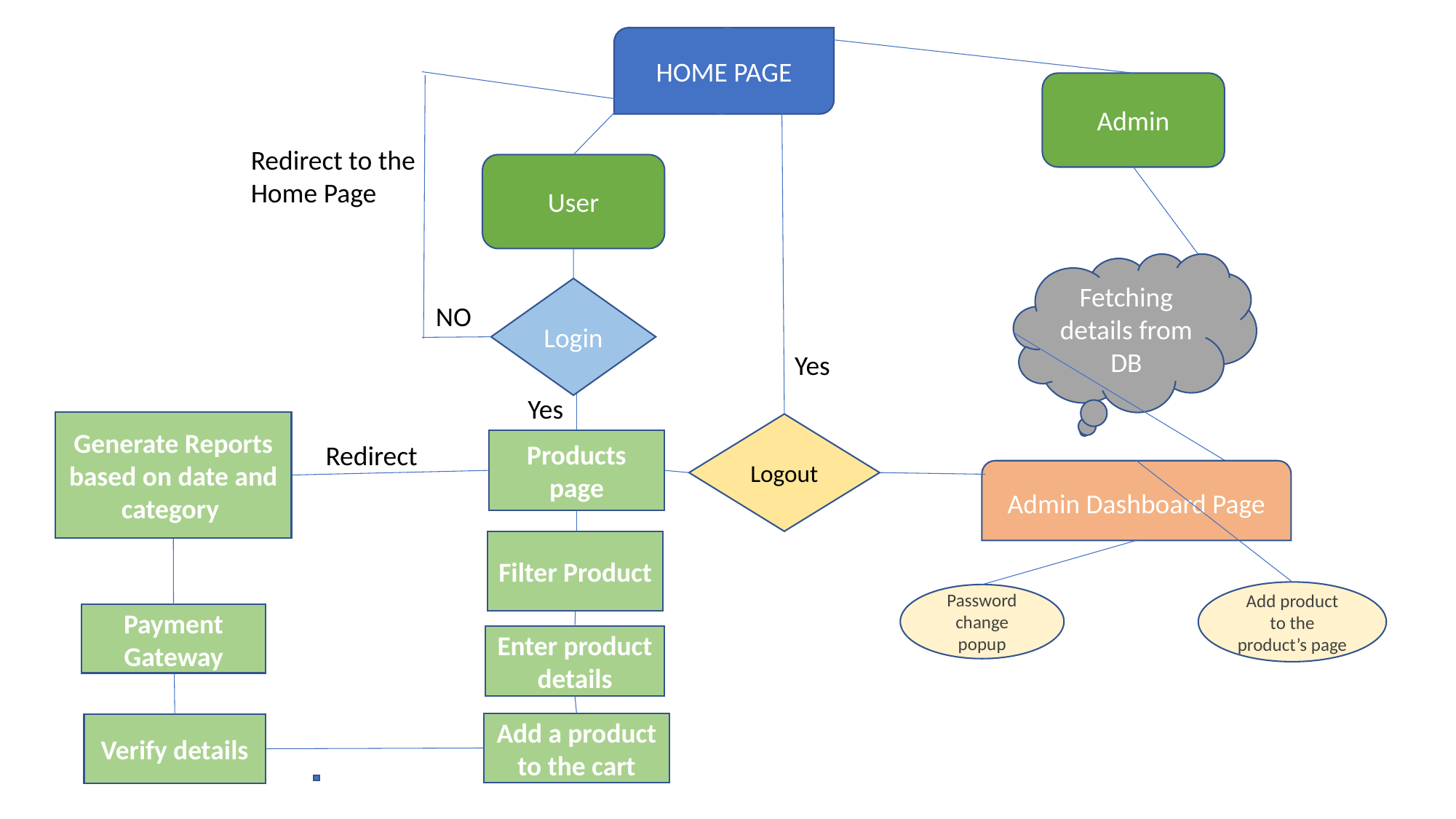

HOME PAGE
Admin
Redirect to the Home Page
User
Fetching details from DB
Login
NO
Yes

Yes
Generate Reports based on date and category
Logout
Products page
Redirect
Admin Dashboard Page
Filter Product
Add product to the product’s page
Password change popup
Payment Gateway
Enter product details
Add a product to the cart
Verify details